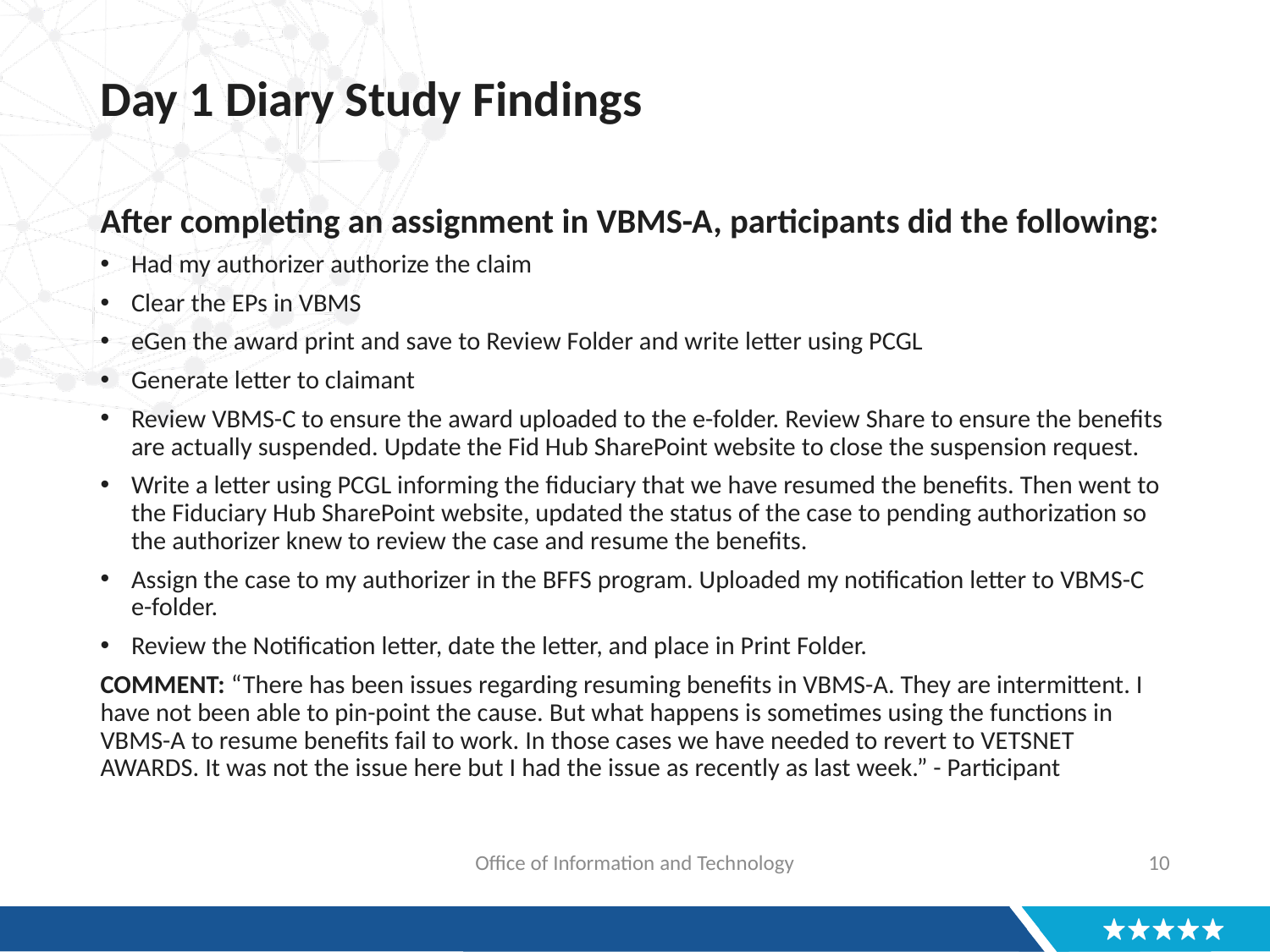

# Day 1 Diary Study Findings
After completing an assignment in VBMS-A, participants did the following:
Had my authorizer authorize the claim
Clear the EPs in VBMS
eGen the award print and save to Review Folder and write letter using PCGL
Generate letter to claimant
Review VBMS-C to ensure the award uploaded to the e-folder. Review Share to ensure the benefits are actually suspended. Update the Fid Hub SharePoint website to close the suspension request.
Write a letter using PCGL informing the fiduciary that we have resumed the benefits. Then went to the Fiduciary Hub SharePoint website, updated the status of the case to pending authorization so the authorizer knew to review the case and resume the benefits.
Assign the case to my authorizer in the BFFS program. Uploaded my notification letter to VBMS-C e-folder.
Review the Notification letter, date the letter, and place in Print Folder.
COMMENT: “There has been issues regarding resuming benefits in VBMS-A. They are intermittent. I have not been able to pin-point the cause. But what happens is sometimes using the functions in VBMS-A to resume benefits fail to work. In those cases we have needed to revert to VETSNET AWARDS. It was not the issue here but I had the issue as recently as last week.” - Participant
Office of Information and Technology
10